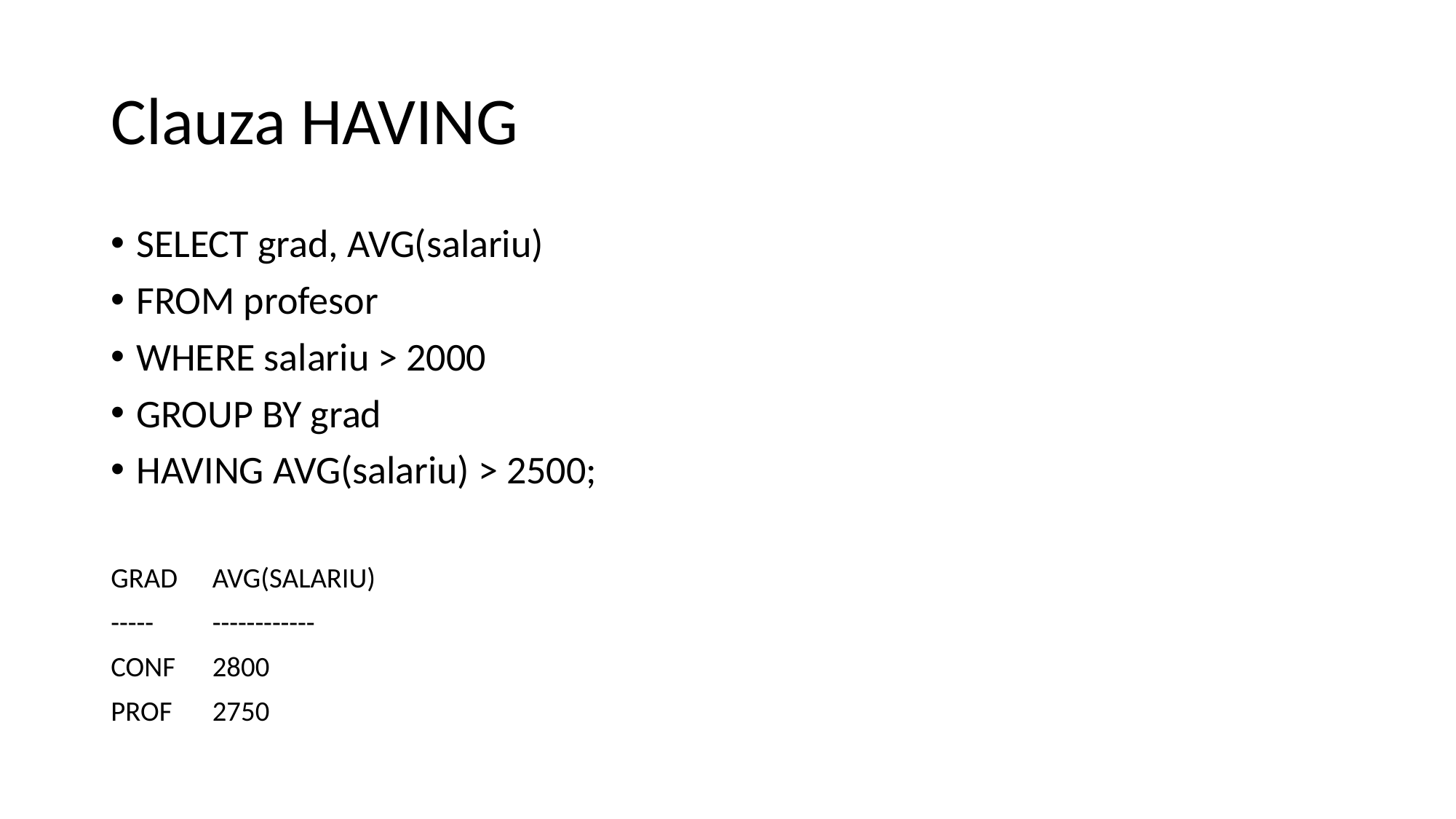

# Clauza HAVING
SELECT grad, AVG(salariu)
FROM profesor
WHERE salariu > 2000
GROUP BY grad
HAVING AVG(salariu) > 2500;

GRAD	AVG(SALARIU)
-----	------------
CONF	2800
PROF	2750